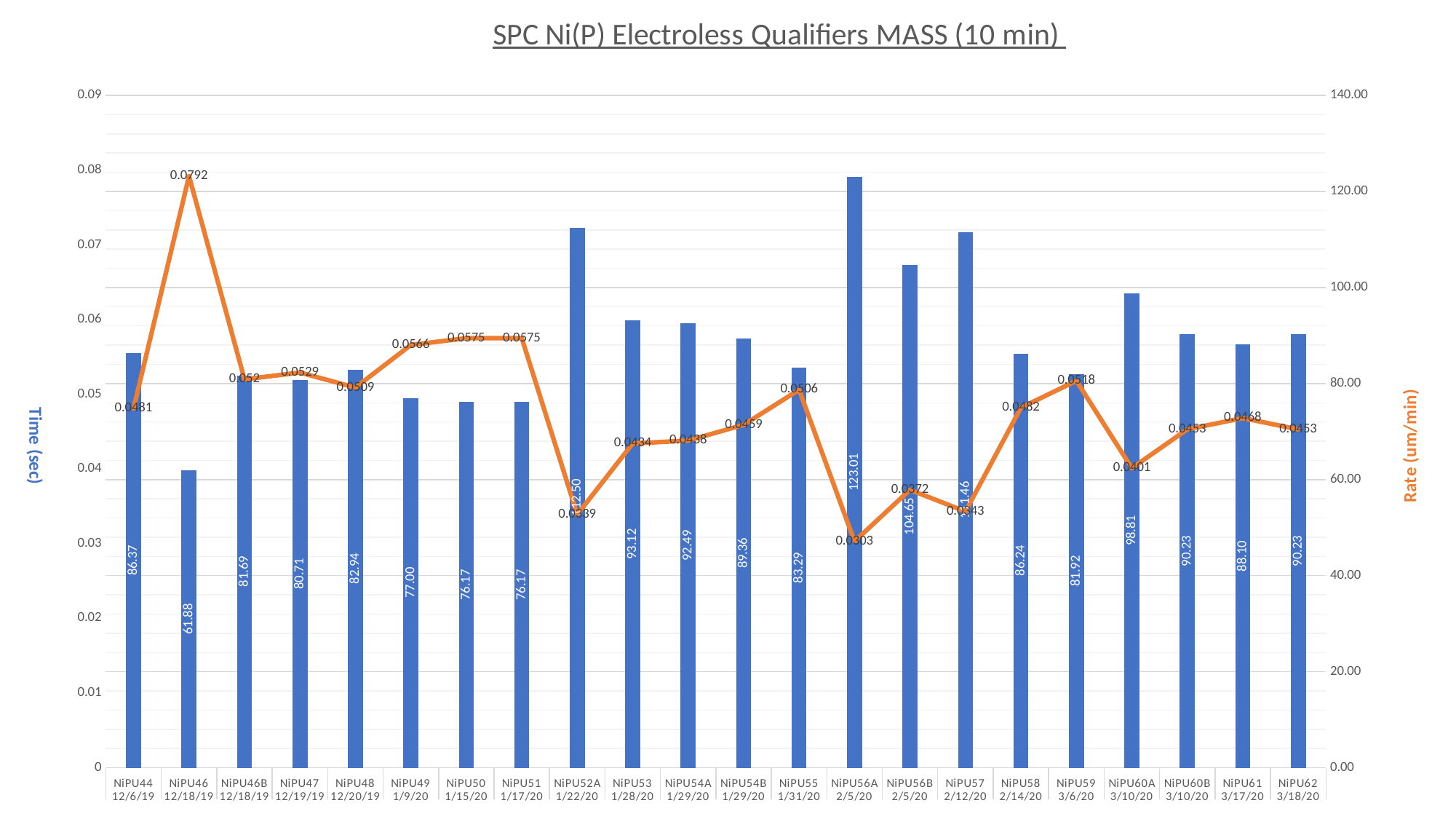

### Chart: SPC Ni(P) Electroless Qualifiers MASS (10 min)

| Category |  |  |
|---|---|---|
| NiPU44 | 86.37006237006239 | 0.0481 |
| NiPU46 | 61.87878787878788 | 0.0792 |
| NiPU46B | 81.6923076923077 | 0.052 |
| NiPU47 | 80.71077504725898 | 0.0529 |
| NiPU48 | 82.93909626719056 | 0.0509 |
| NiPU49 | 77.00353356890459 | 0.0566 |
| NiPU50 | 76.17391304347827 | 0.0575 |
| NiPU51 | 76.17391304347827 | 0.0575 |
| NiPU52A | 112.49557522123895 | 0.0339 |
| NiPU53 | 93.12442396313364 | 0.0434 |
| NiPU54A | 92.49315068493152 | 0.0438 |
| NiPU54B | 89.359477124183 | 0.0459 |
| NiPU55 | 83.28853754940711 | 0.0506 |
| NiPU56A | 123.009900990099 | 0.0303 |
| NiPU56B | 104.64516129032259 | 0.0372 |
| NiPU57 | 111.46355685131196 | 0.0343 |
| NiPU58 | 86.24066390041493 | 0.0482 |
| NiPU59 | 81.91505791505793 | 0.0518 |
| NiPU60A | 98.8129675810474 | 0.0401 |
| NiPU60B | 90.22516556291392 | 0.0453 |
| NiPU61 | 88.10256410256412 | 0.0468 |
| NiPU62 | 90.22516556291392 | 0.0453 |